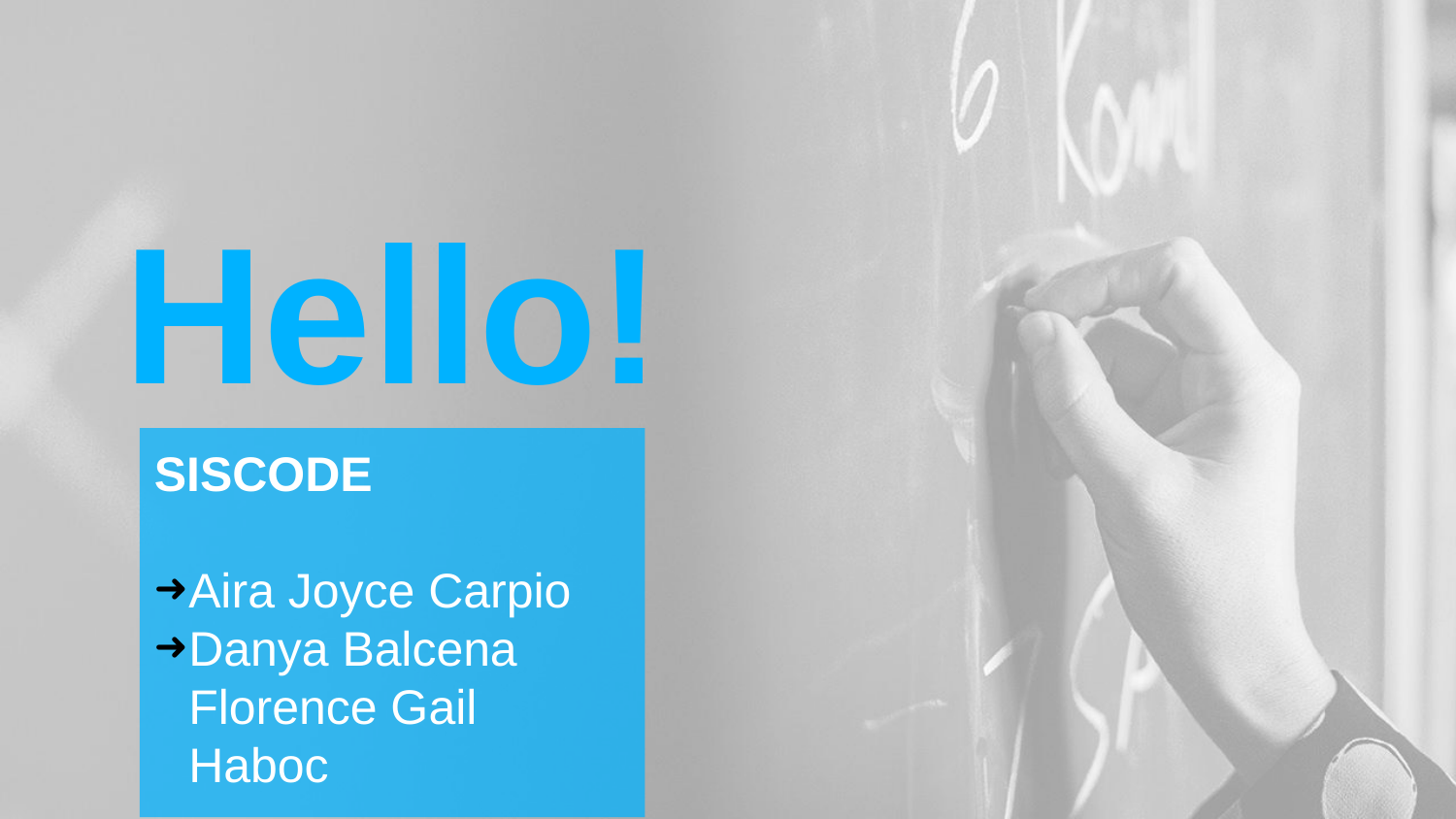

Hello!
SISCODE

Aira Joyce Carpio
Danya Balcena
Florence Gail Haboc